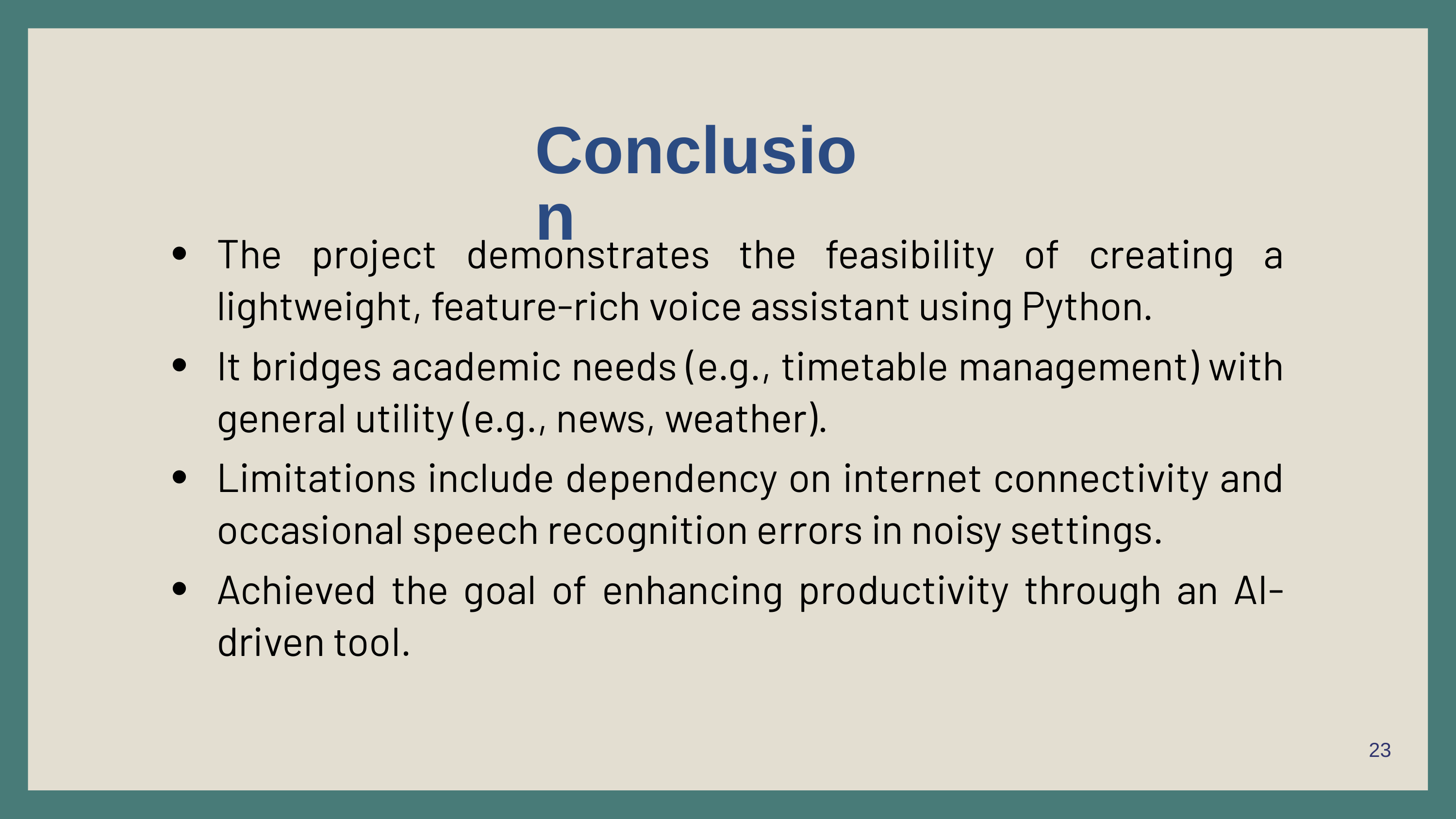

Conclusion
The project demonstrates the feasibility of creating a lightweight, feature-rich voice assistant using Python.
It bridges academic needs (e.g., timetable management) with general utility (e.g., news, weather).
Limitations include dependency on internet connectivity and occasional speech recognition errors in noisy settings.
Achieved the goal of enhancing productivity through an AI-driven tool.
23